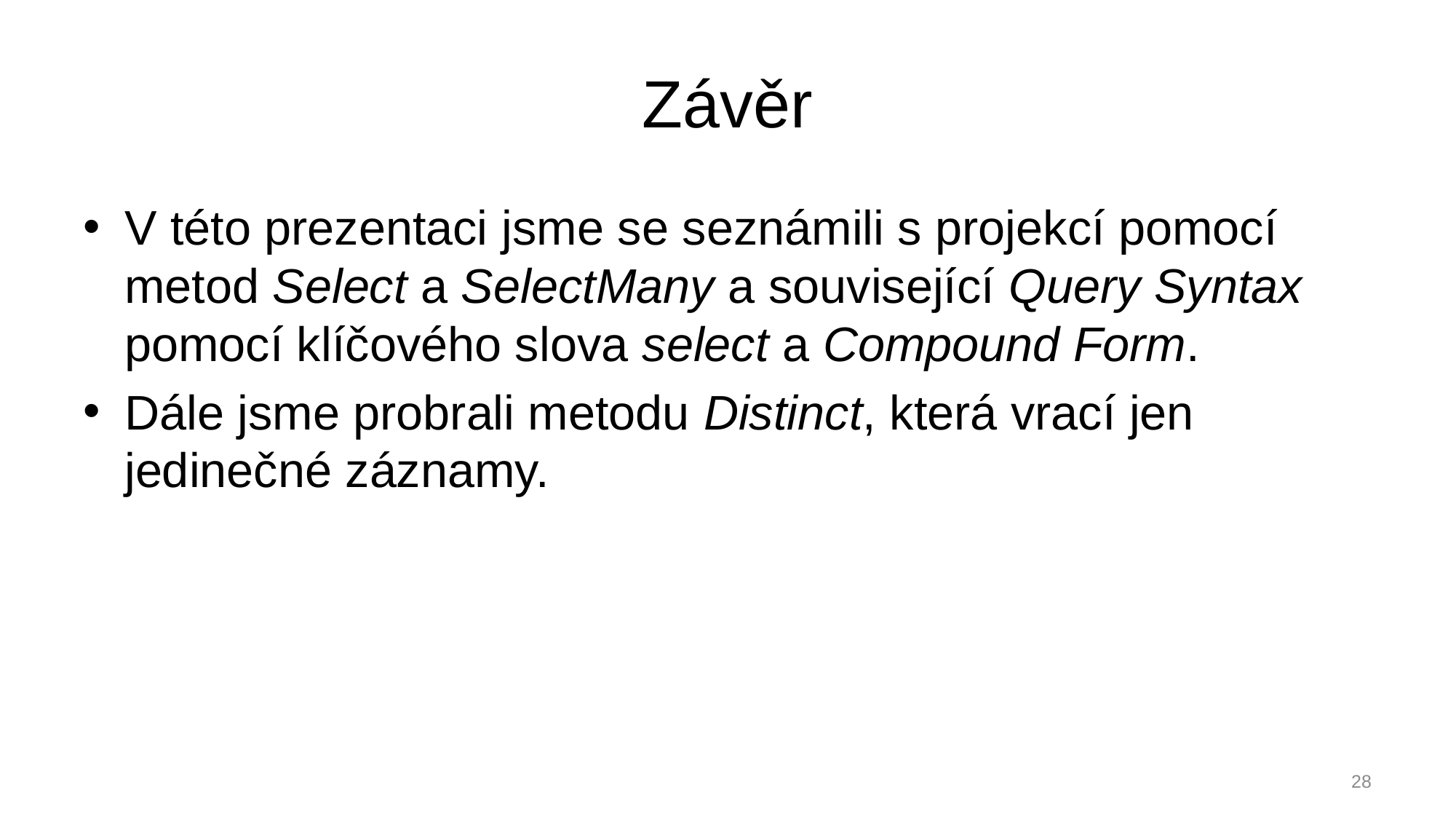

# Závěr
V této prezentaci jsme se seznámili s projekcí pomocí metod Select a SelectMany a související Query Syntax pomocí klíčového slova select a Compound Form.
Dále jsme probrali metodu Distinct, která vrací jen jedinečné záznamy.
28